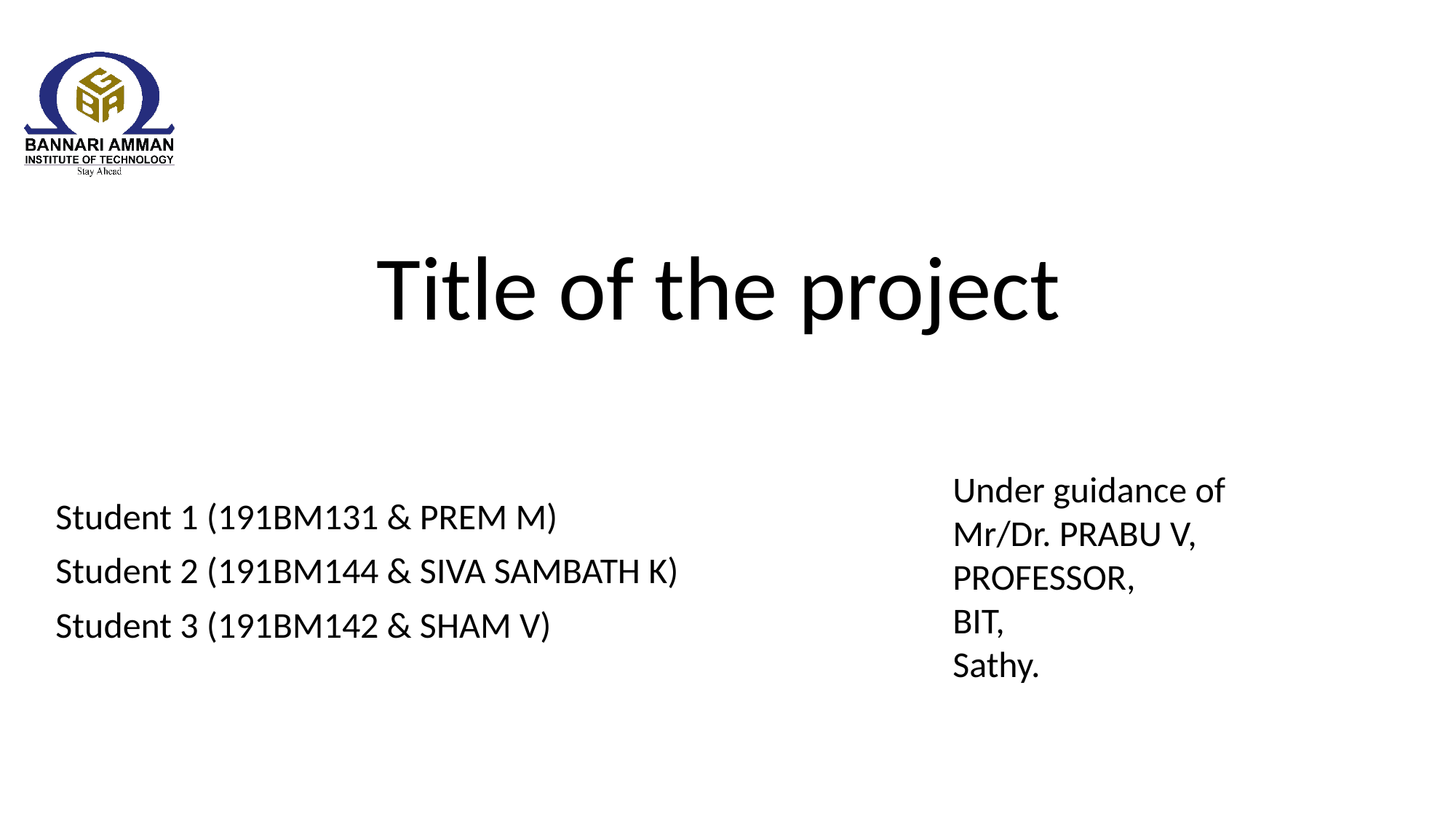

# Title of the project
Under guidance of
Mr/Dr. PRABU V,
PROFESSOR,
BIT,
Sathy.

Student 1 (191BM131 & PREM M)
Student 2 (191BM144 & SIVA SAMBATH K)
Student 3 (191BM142 & SHAM V)